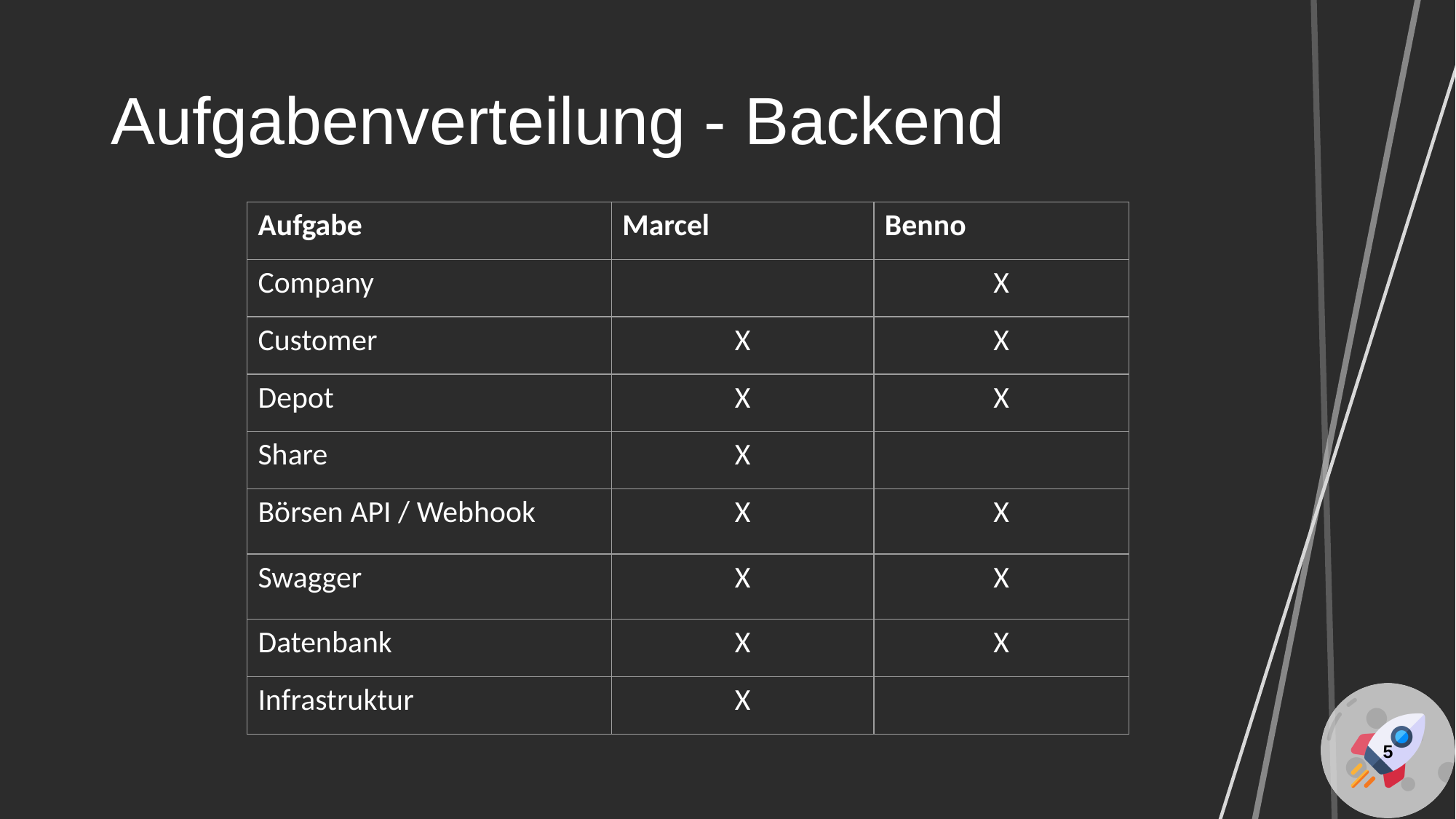

# Aufgabenverteilung - Backend
| Aufgabe | Marcel | Benno |
| --- | --- | --- |
| Company |  | X |
| Customer | X | X |
| Depot | X | X |
| Share | X |  |
| Börsen API / Webhook | X | X |
| Swagger | X | X |
| Datenbank | X | X |
| Infrastruktur | X |  |
5